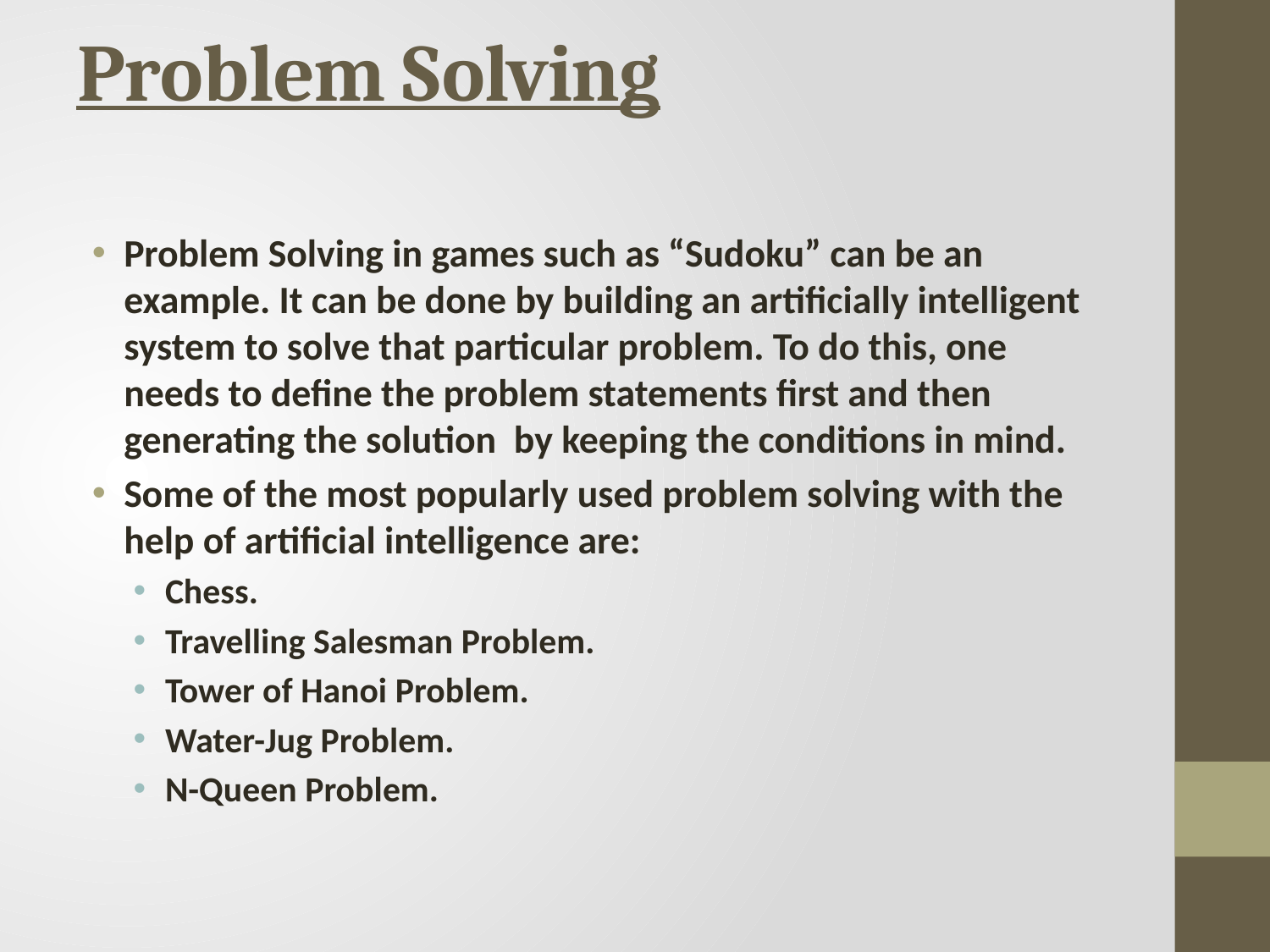

# Problem Solving
Problem Solving in games such as “Sudoku” can be an example. It can be done by building an artificially intelligent system to solve that particular problem. To do this, one needs to define the problem statements first and then generating the solution  by keeping the conditions in mind.
Some of the most popularly used problem solving with the help of artificial intelligence are:
Chess.
Travelling Salesman Problem.
Tower of Hanoi Problem.
Water-Jug Problem.
N-Queen Problem.